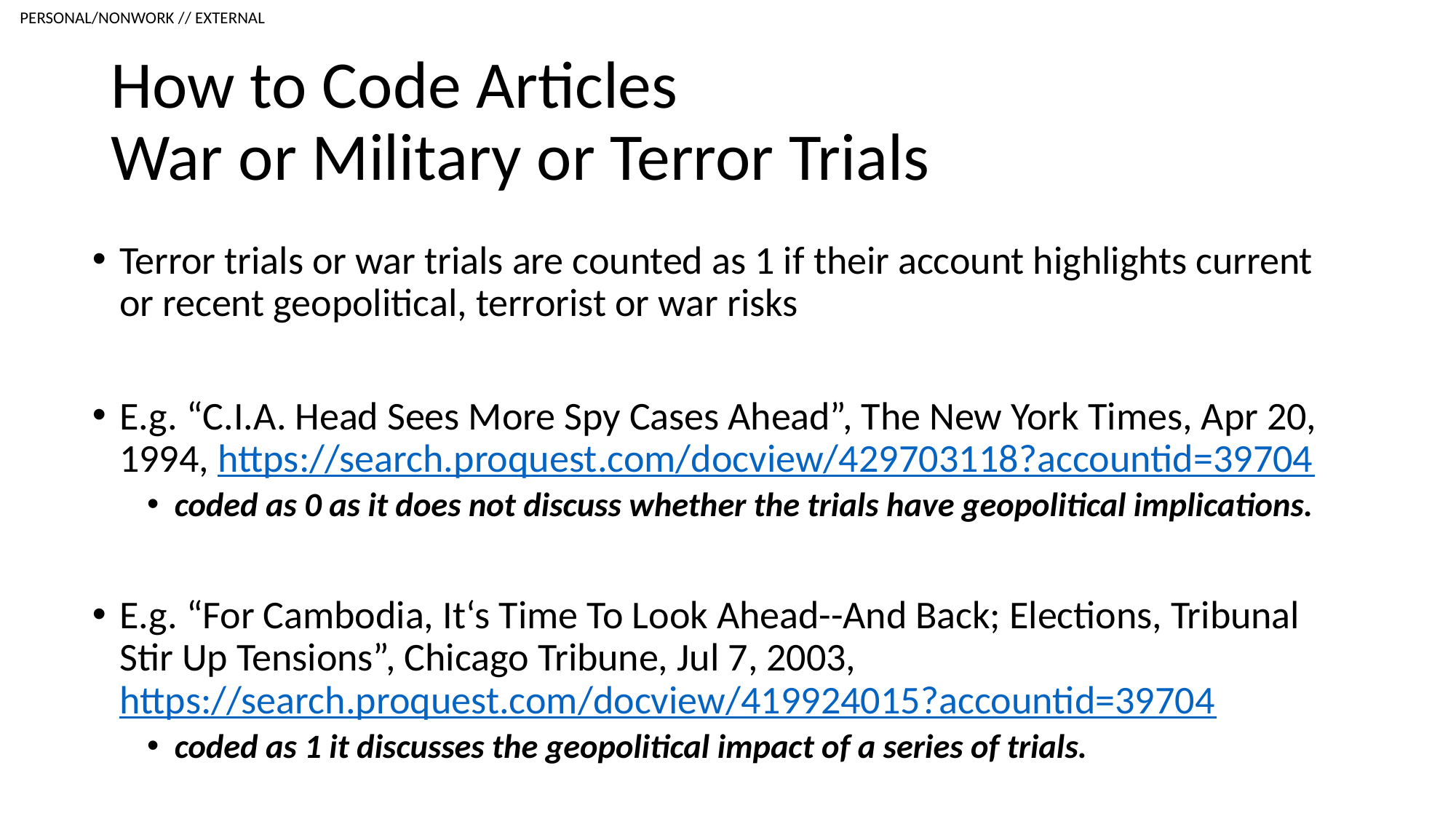

# How to Code Articles War or Military or Terror Trials
Terror trials or war trials are counted as 1 if their account highlights current or recent geopolitical, terrorist or war risks

E.g. “C.I.A. Head Sees More Spy Cases Ahead”, The New York Times, Apr 20, 1994, https://search.proquest.com/docview/429703118?accountid=39704
coded as 0 as it does not discuss whether the trials have geopolitical implications.

E.g. “For Cambodia, It‘s Time To Look Ahead--And Back; Elections, Tribunal Stir Up Tensions”, Chicago Tribune, Jul 7, 2003, https://search.proquest.com/docview/419924015?accountid=39704
coded as 1 it discusses the geopolitical impact of a series of trials.